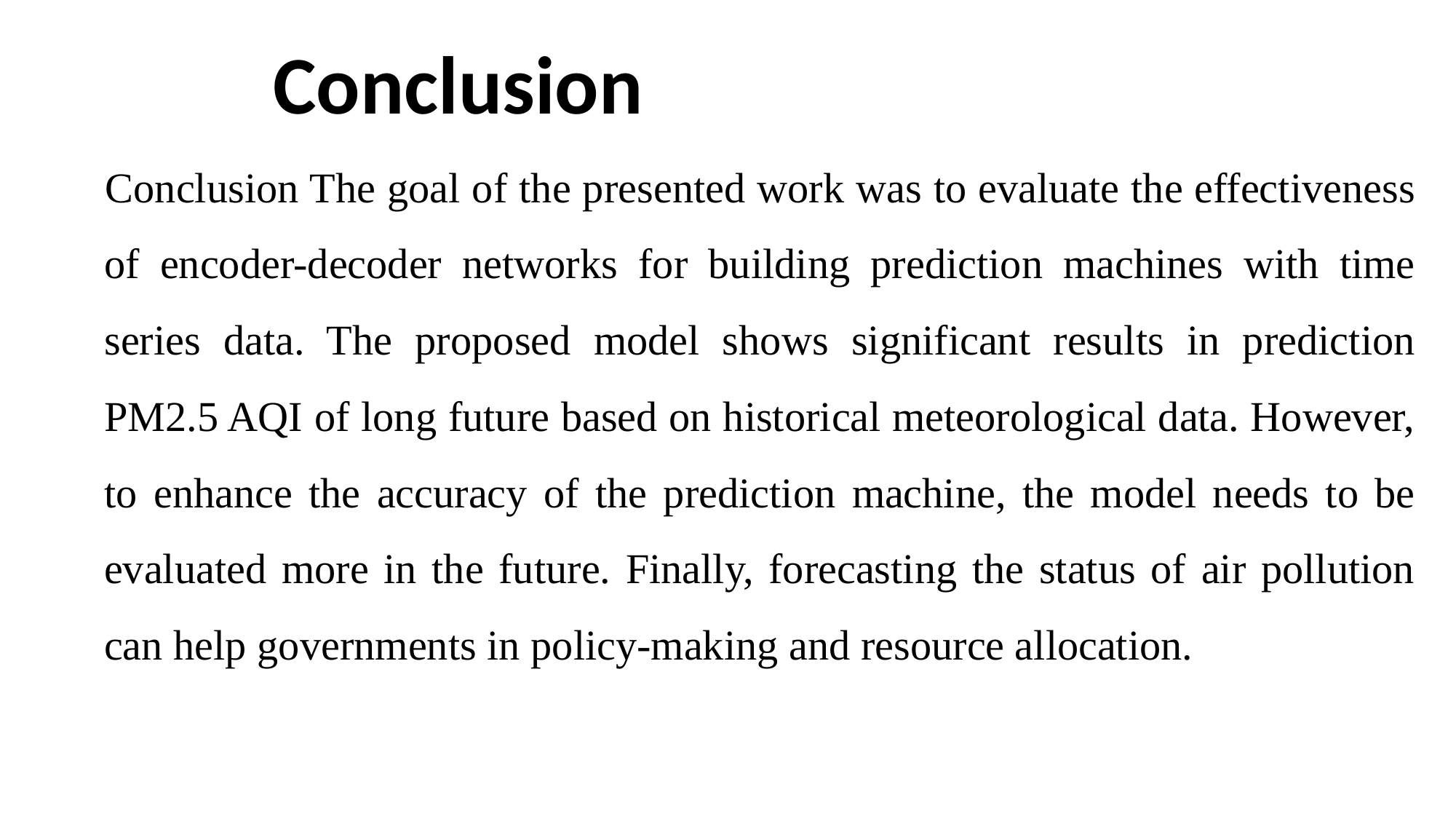

# Conclusion
   Conclusion The goal of the presented work was to evaluate the effectiveness of encoder-decoder networks for building prediction machines with time series data. The proposed model shows significant results in prediction PM2.5 AQI of long future based on historical meteorological data. However, to enhance the accuracy of the prediction machine, the model needs to be evaluated more in the future. Finally, forecasting the status of air pollution can help governments in policy-making and resource allocation.